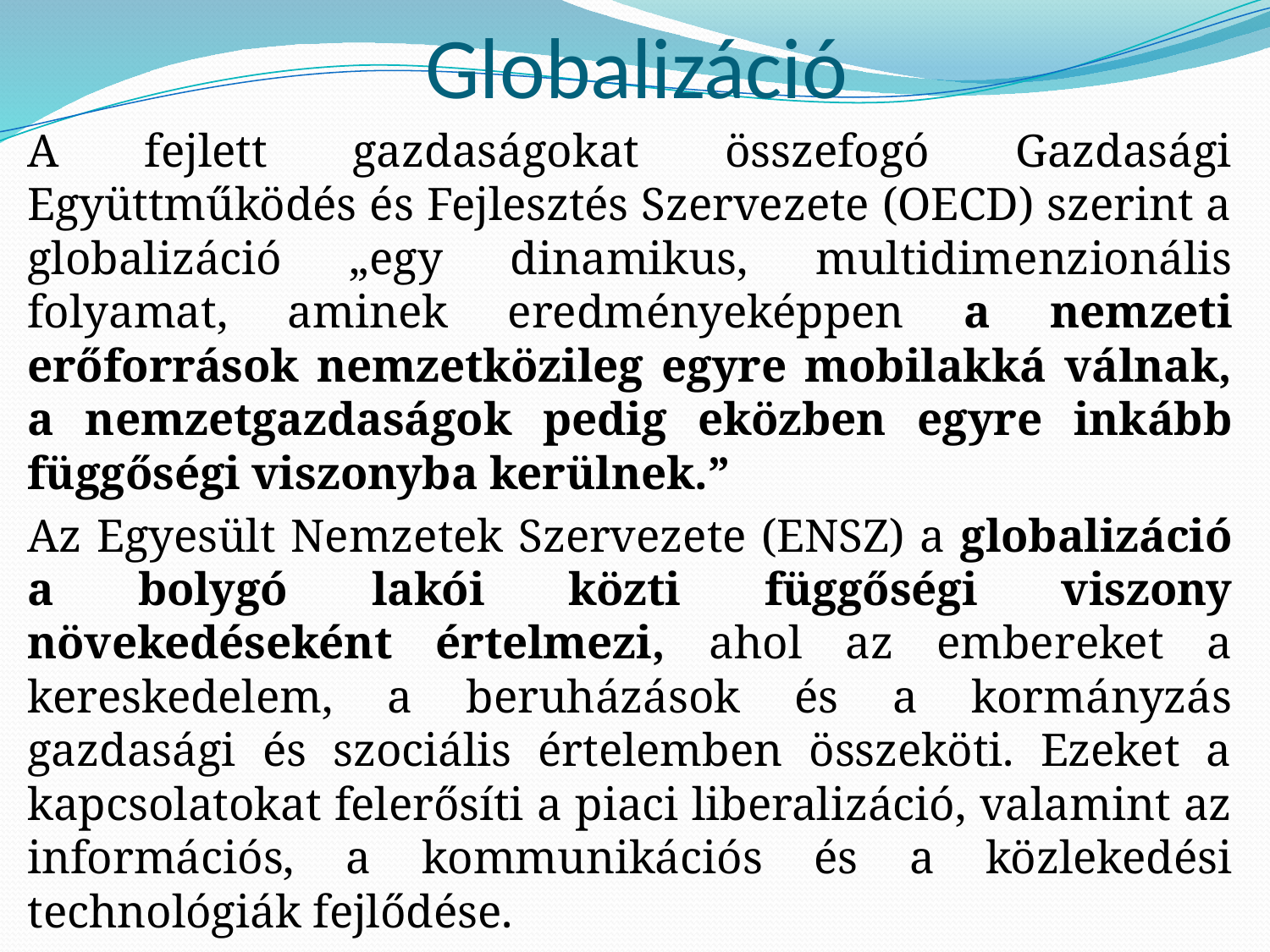

# Globalizáció
A fejlett gazdaságokat összefogó Gazdasági Együttműködés és Fejlesztés Szervezete (OECD) szerint a globalizáció „egy dinamikus, multidimenzionális folyamat, aminek eredményeképpen a nemzeti erőforrások nemzetközileg egyre mobilakká válnak, a nemzetgazdaságok pedig eközben egyre inkább függőségi viszonyba kerülnek.”
Az Egyesült Nemzetek Szervezete (ENSZ) a globalizáció a bolygó lakói közti függőségi viszony növekedéseként értelmezi, ahol az embereket a kereskedelem, a beruházások és a kormányzás gazdasági és szociális értelemben összeköti. Ezeket a kapcsolatokat felerősíti a piaci liberalizáció, valamint az információs, a kommunikációs és a közlekedési technológiák fejlődése.